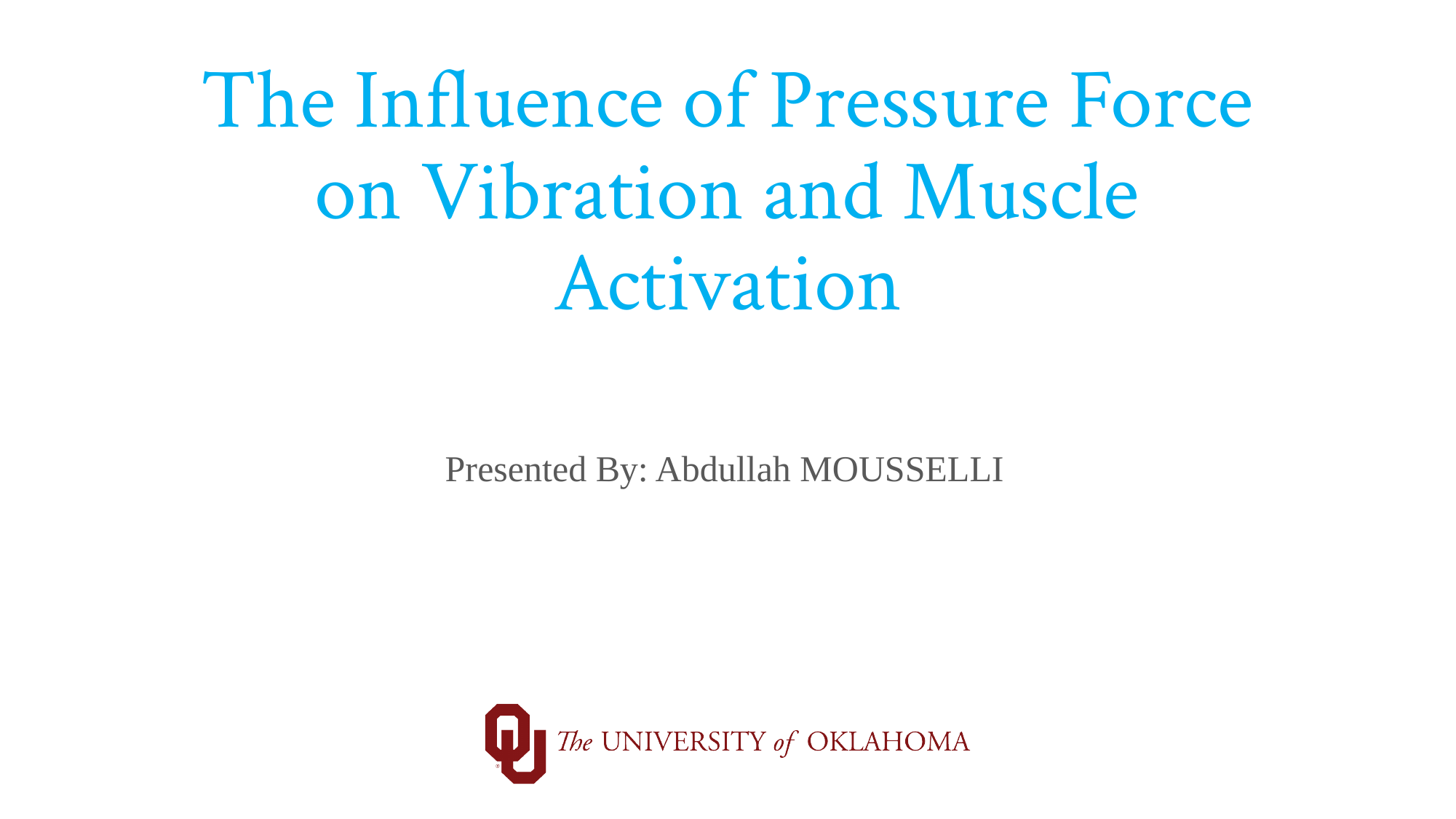

# The Influence of Pressure Force on Vibration and Muscle Activation
Presented By: Abdullah MOUSSELLI